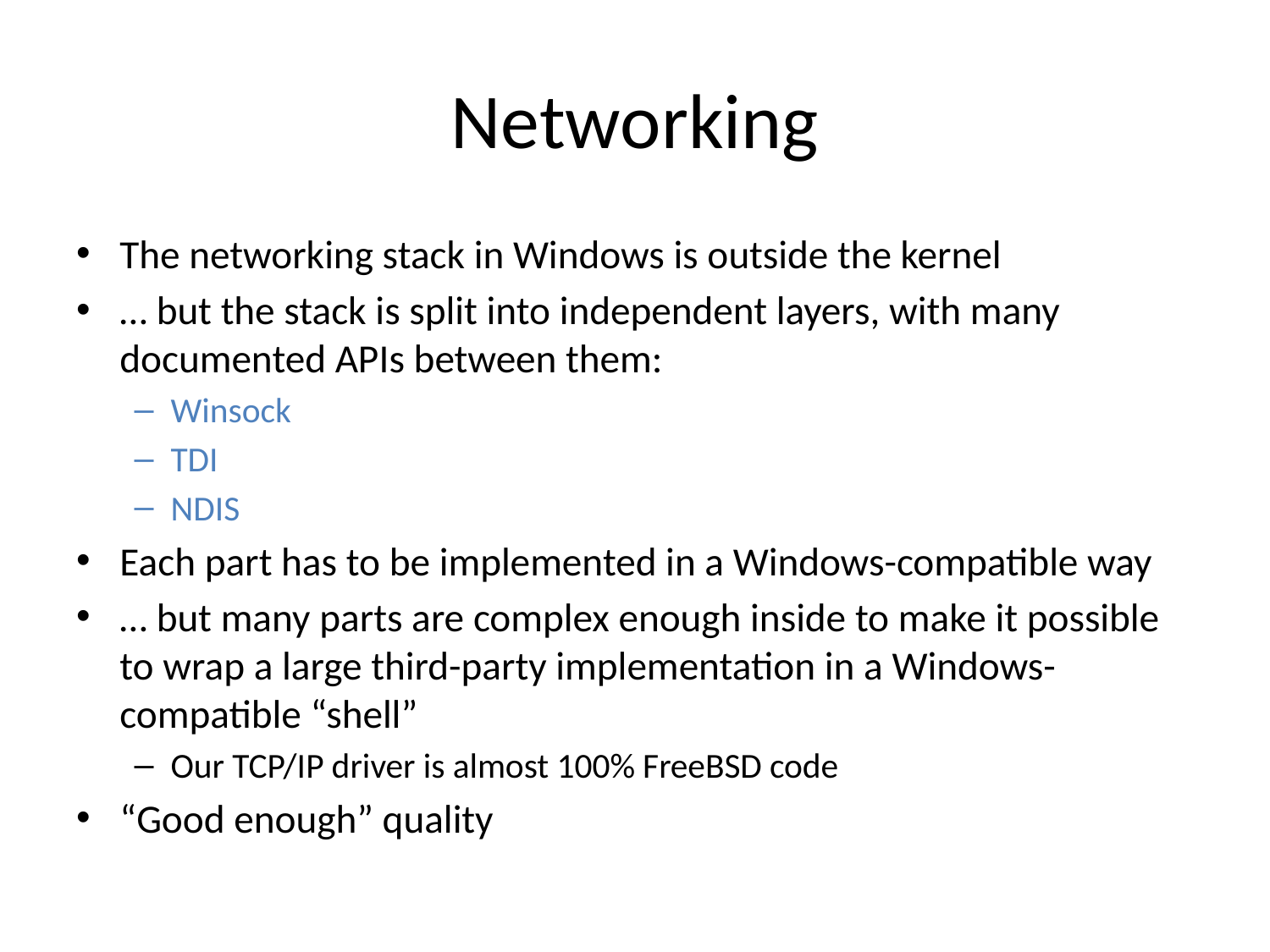

# Networking
The networking stack in Windows is outside the kernel
… but the stack is split into independent layers, with many documented APIs between them:
Winsock
TDI
NDIS
Each part has to be implemented in a Windows-compatible way
… but many parts are complex enough inside to make it possible to wrap a large third-party implementation in a Windows-compatible “shell”
Our TCP/IP driver is almost 100% FreeBSD code
“Good enough” quality